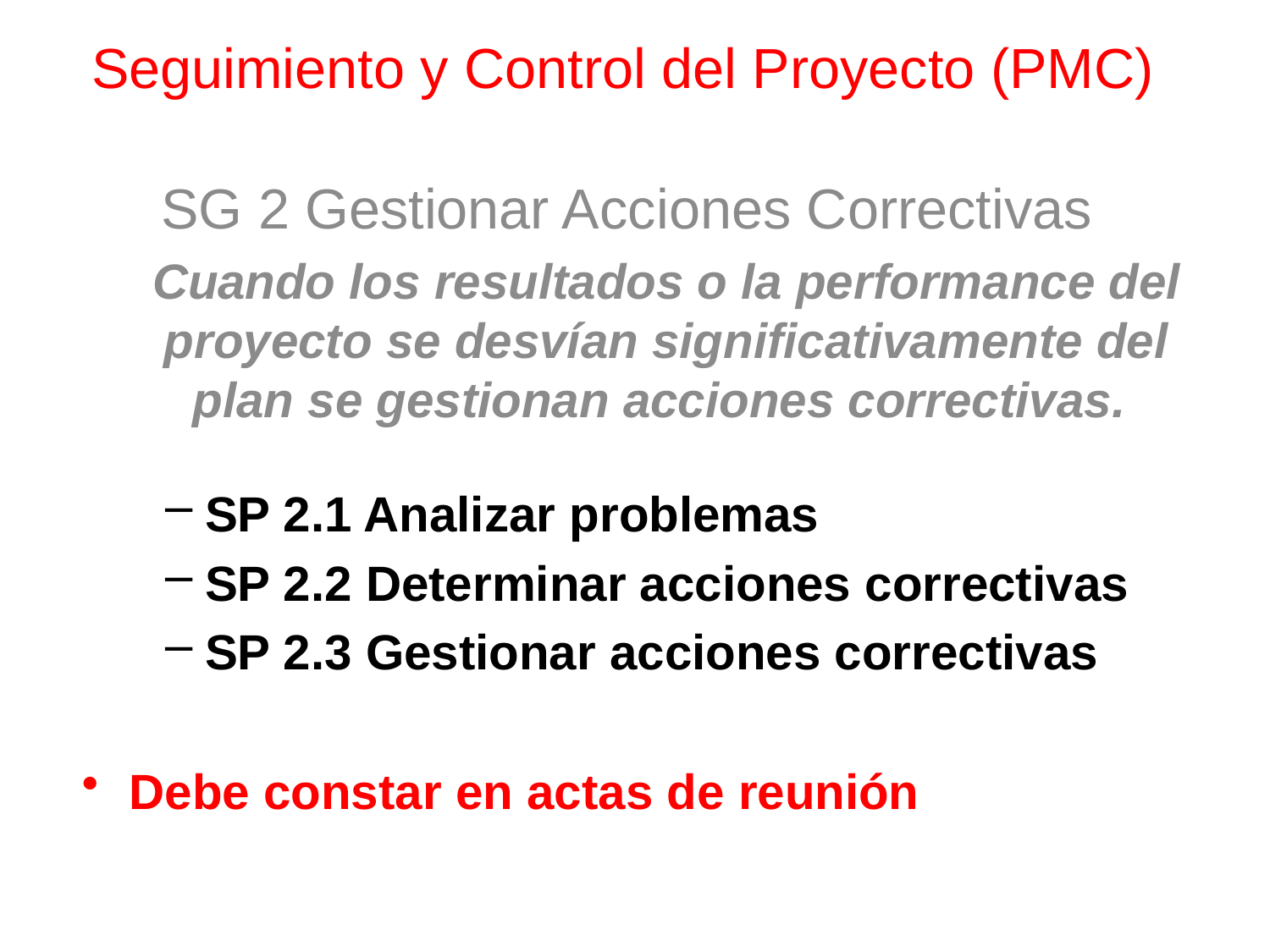

Seguimiento y Control del Proyecto (PMC)
SG 2 Gestionar Acciones Correctivas
Cuando los resultados o la performance del proyecto se desvían significativamente del plan se gestionan acciones correctivas.
SP 2.1 Analizar problemas
SP 2.2 Determinar acciones correctivas
SP 2.3 Gestionar acciones correctivas
Debe constar en actas de reunión